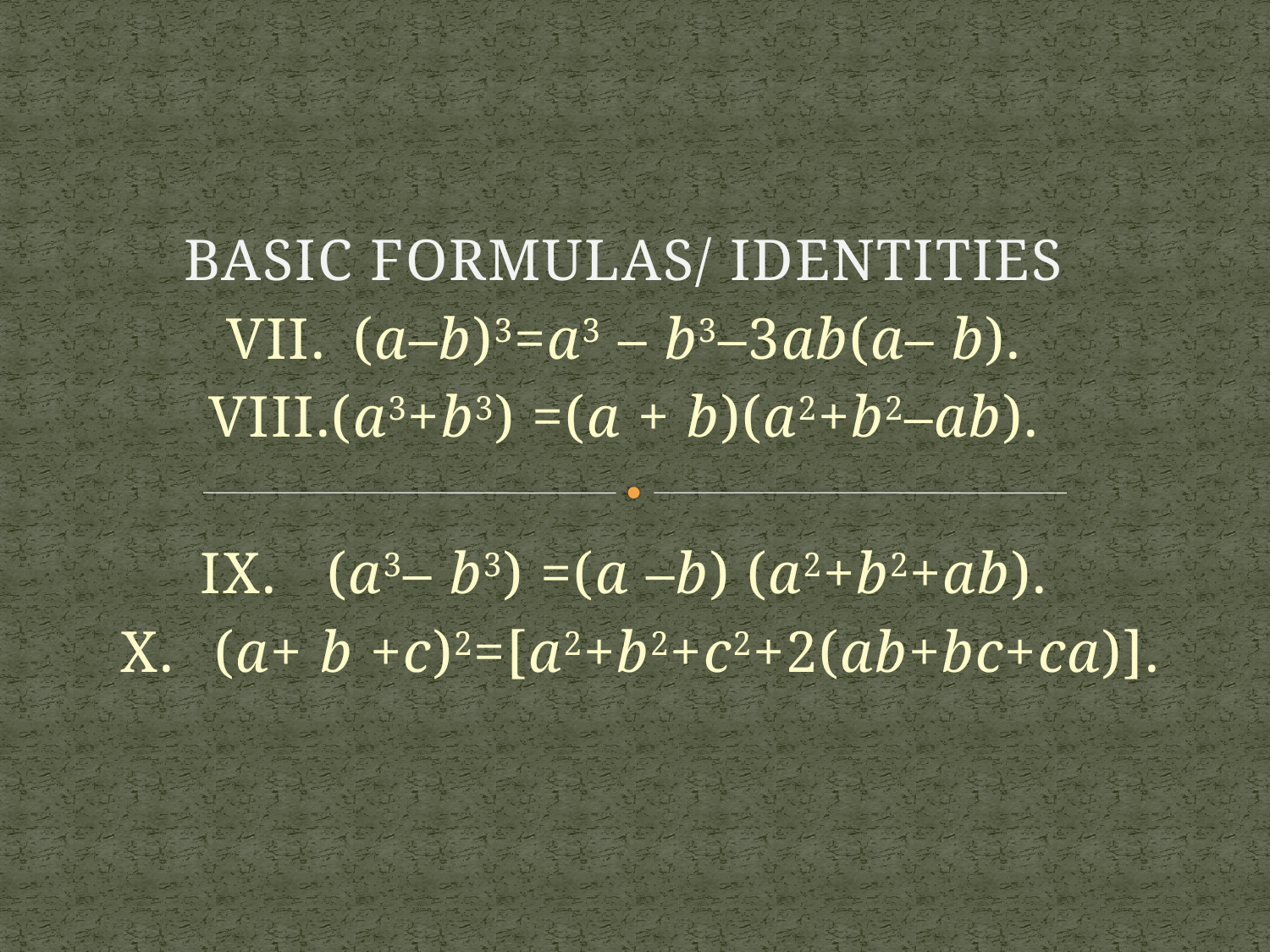

BASIC FORMULAS/ IDENTITIES
VII.	(a–b)3=a3 – b3–3ab(a– b).
VIII.(a3+b3) =(a + b)(a2+b2–ab).

IX.	(a3– b3) =(a –b) (a2+b2+ab).
  X.	(a+ b +c)2=[a2+b2+c2+2(ab+bc+ca)].